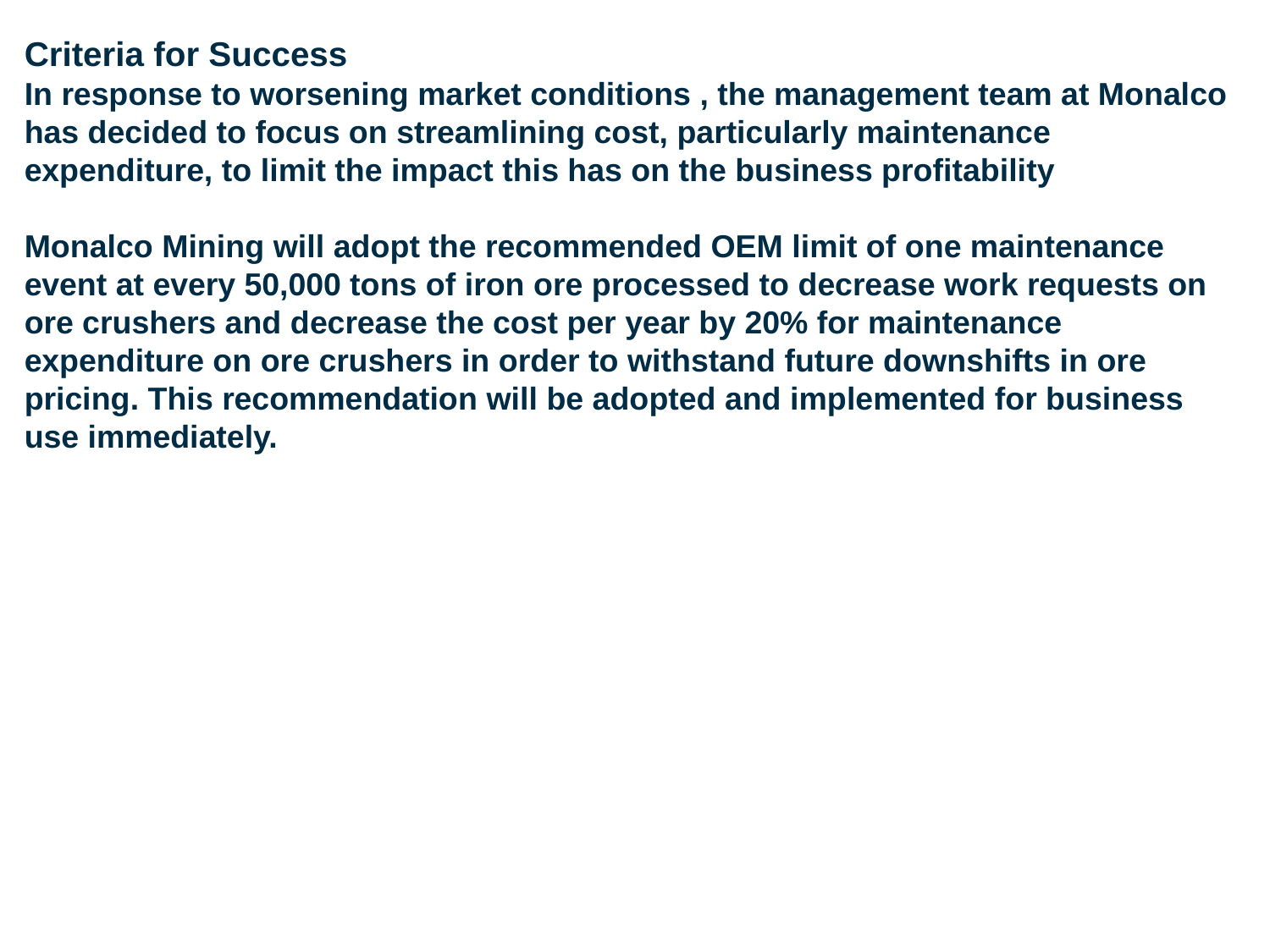

# Criteria for Success In response to worsening market conditions , the management team at Monalco has decided to focus on streamlining cost, particularly maintenance expenditure, to limit the impact this has on the business profitability Monalco Mining will adopt the recommended OEM limit of one maintenance event at every 50,000 tons of iron ore processed to decrease work requests on ore crushers and decrease the cost per year by 20% for maintenance expenditure on ore crushers in order to withstand future downshifts in ore pricing. This recommendation will be adopted and implemented for business use immediately.